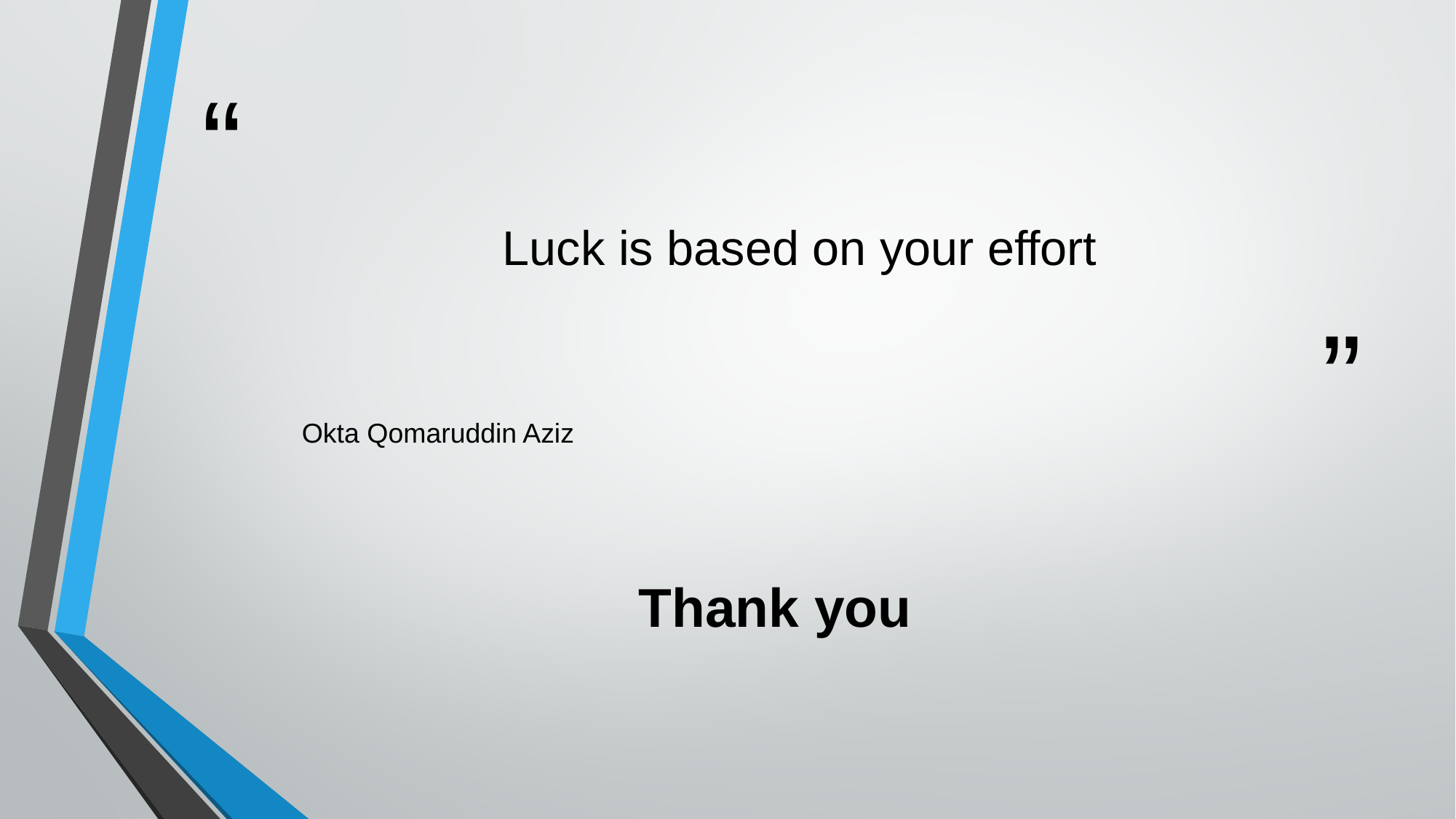

# Luck is based on your effort
Okta Qomaruddin Aziz
Thank you